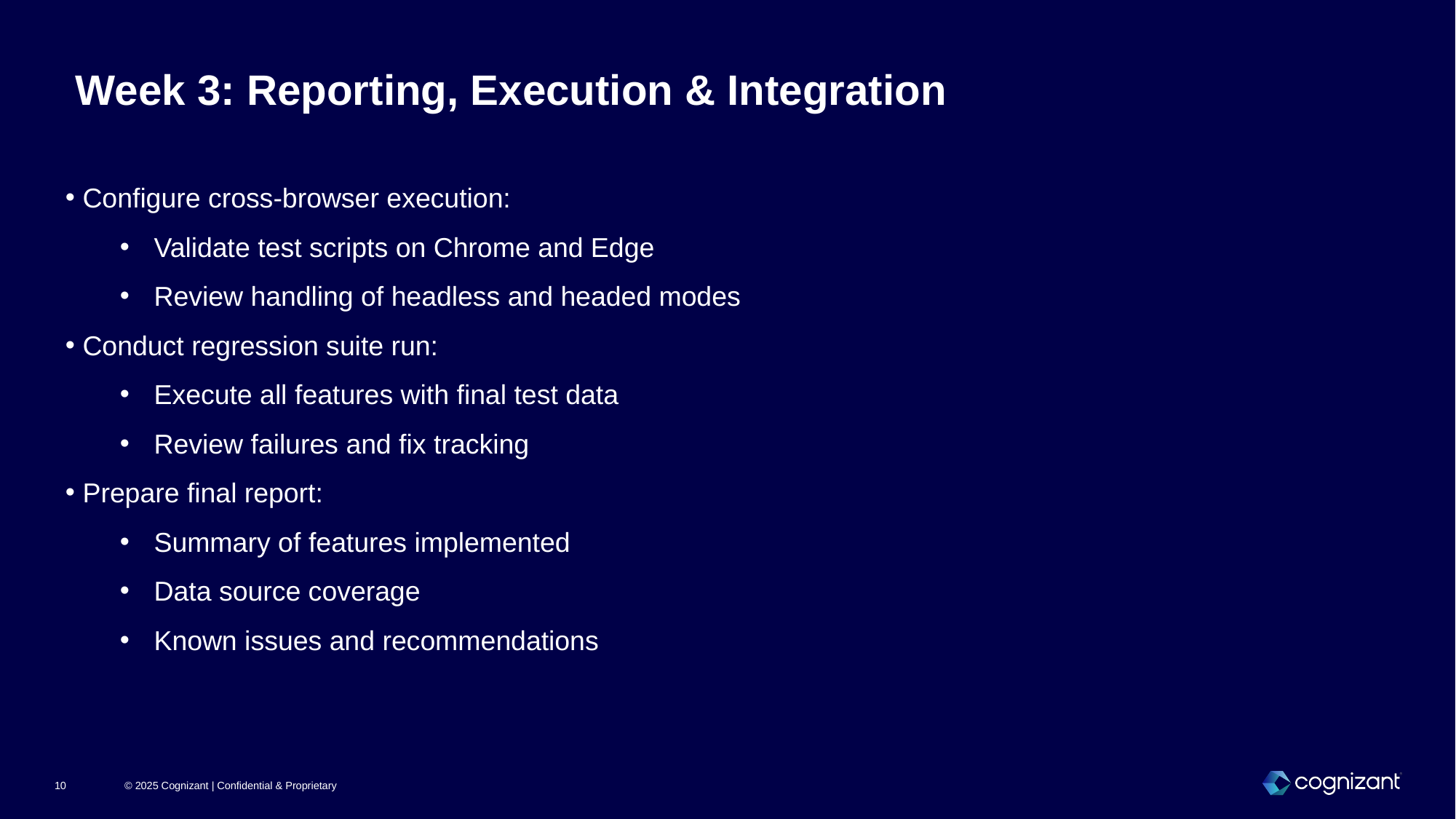

Week 3: Reporting, Execution & Integration
 Configure cross-browser execution:
Validate test scripts on Chrome and Edge
Review handling of headless and headed modes
 Conduct regression suite run:
Execute all features with final test data
Review failures and fix tracking
 Prepare final report:
Summary of features implemented
Data source coverage
Known issues and recommendations
© 2025 Cognizant | Confidential & Proprietary
10